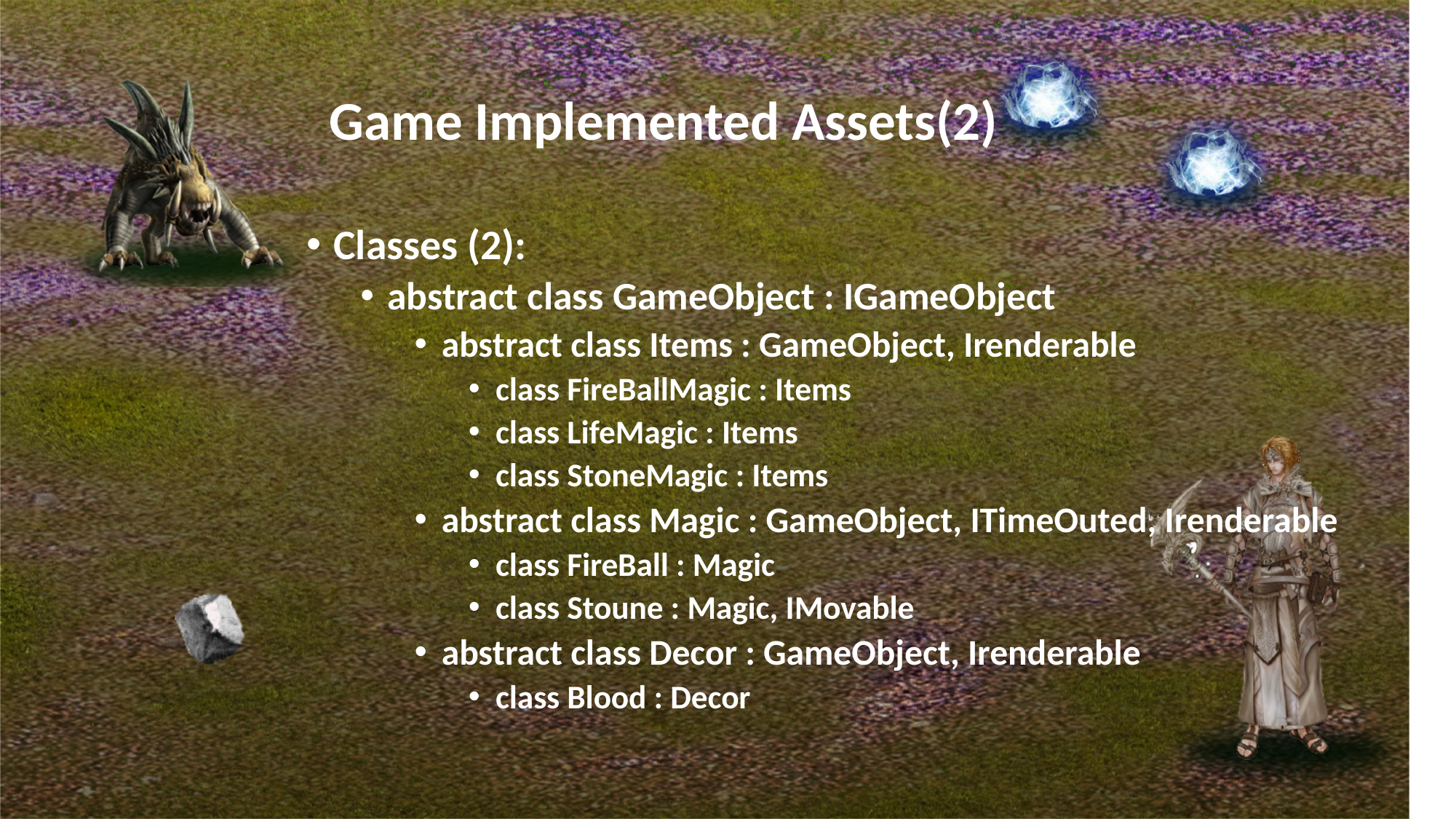

# Game Implemented Assets(2)
Classes (2):
abstract class GameObject : IGameObject
abstract class Items : GameObject, Irenderable
class FireBallMagic : Items
class LifeMagic : Items
class StoneMagic : Items
abstract class Magic : GameObject, ITimeOuted, Irenderable
class FireBall : Magic
class Stoune : Magic, IMovable
abstract class Decor : GameObject, Irenderable
class Blood : Decor